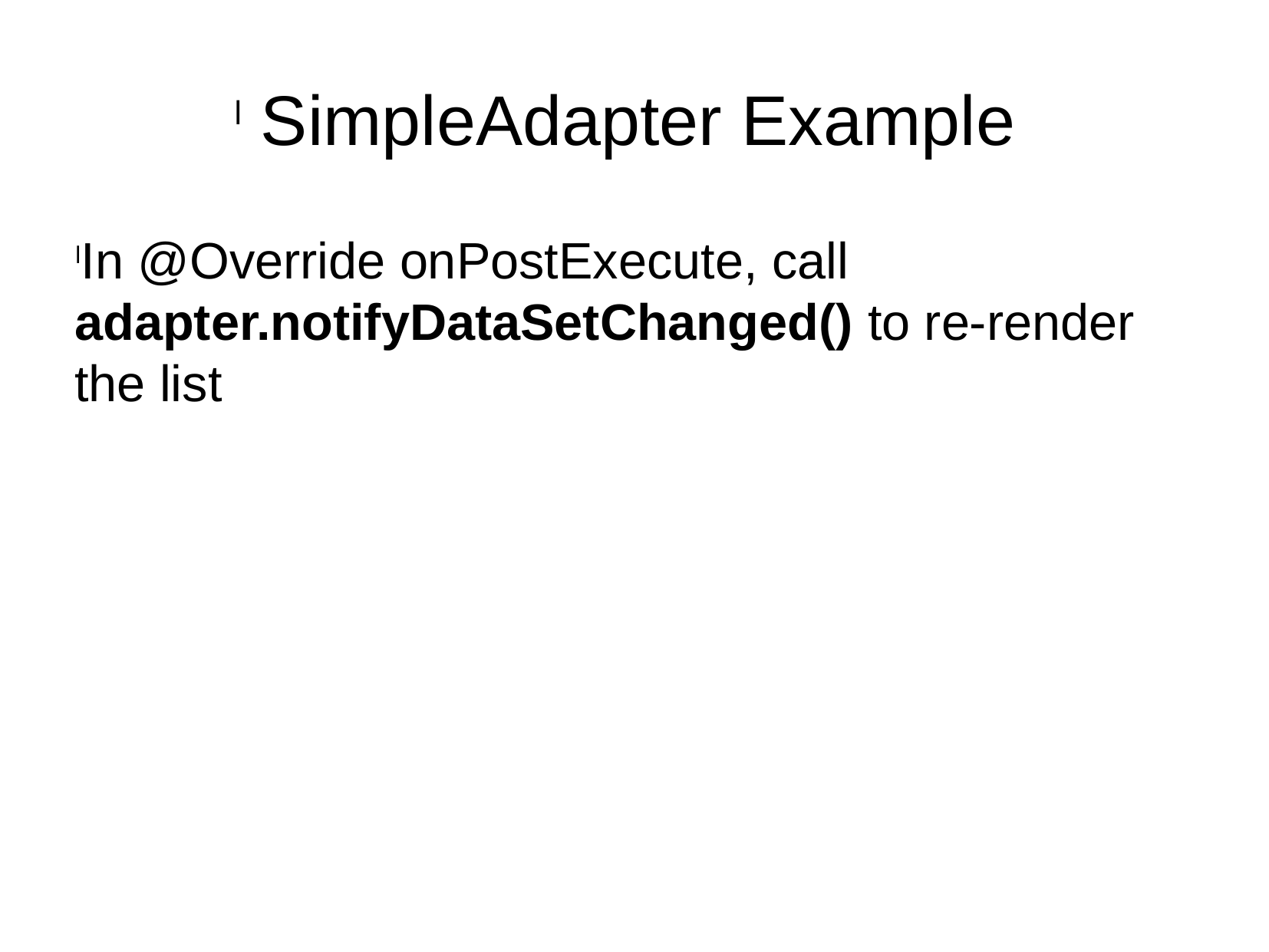

SimpleAdapter Example
In @Override onPostExecute, call adapter.notifyDataSetChanged() to re-render the list